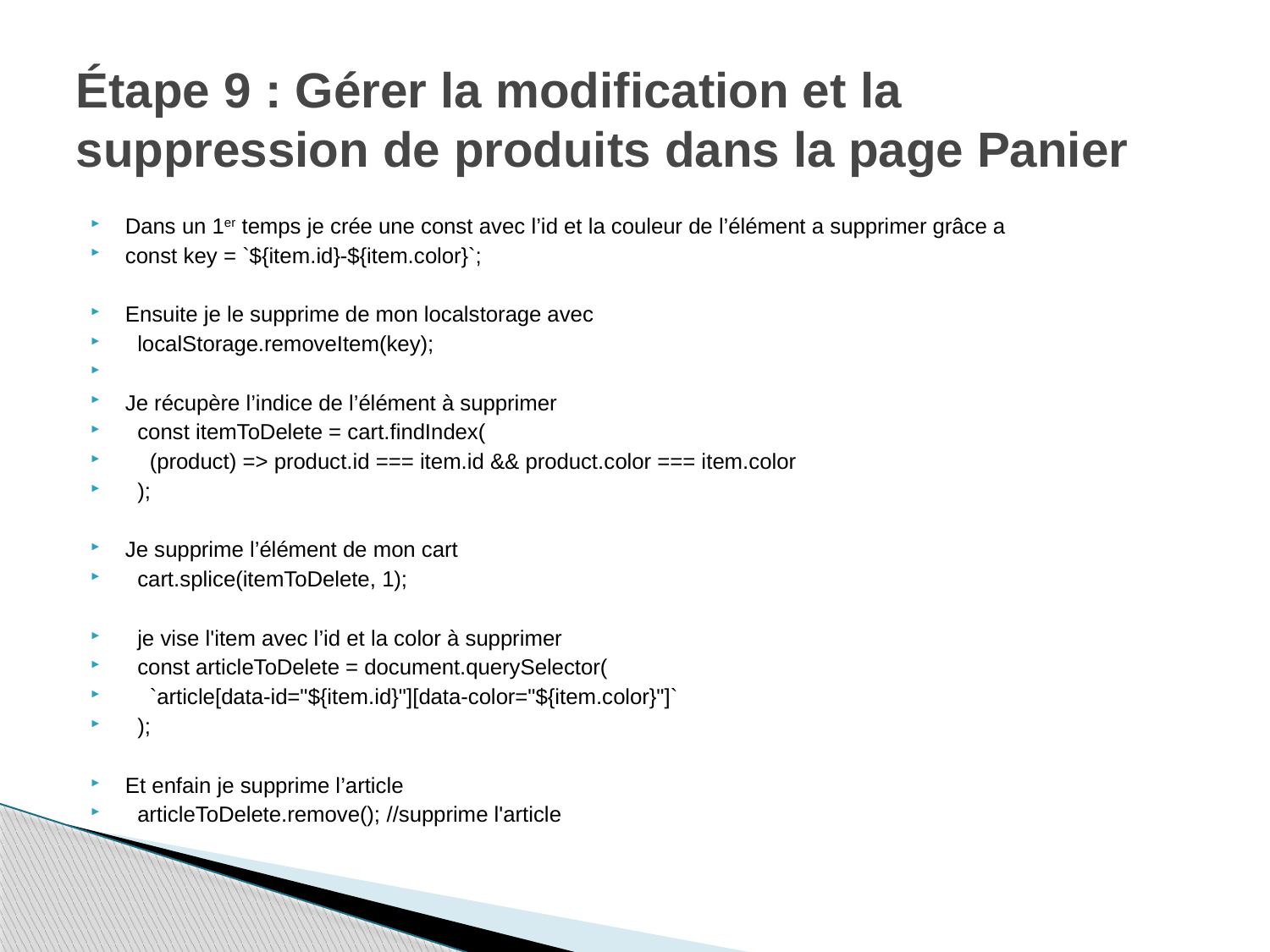

# Étape 9 : Gérer la modification et la suppression de produits dans la page Panier
Dans un 1er temps je crée une const avec l’id et la couleur de l’élément a supprimer grâce a
const key = `${item.id}-${item.color}`;

Ensuite je le supprime de mon localstorage avec
  localStorage.removeItem(key);

Je récupère l’indice de l’élément à supprimer
  const itemToDelete = cart.findIndex(
    (product) => product.id === item.id && product.color === item.color
  );

Je supprime l’élément de mon cart
  cart.splice(itemToDelete, 1);

  je vise l'item avec l’id et la color à supprimer
  const articleToDelete = document.querySelector(
    `article[data-id="${item.id}"][data-color="${item.color}"]`
  );

Et enfain je supprime l’article
  articleToDelete.remove(); //supprime l'article